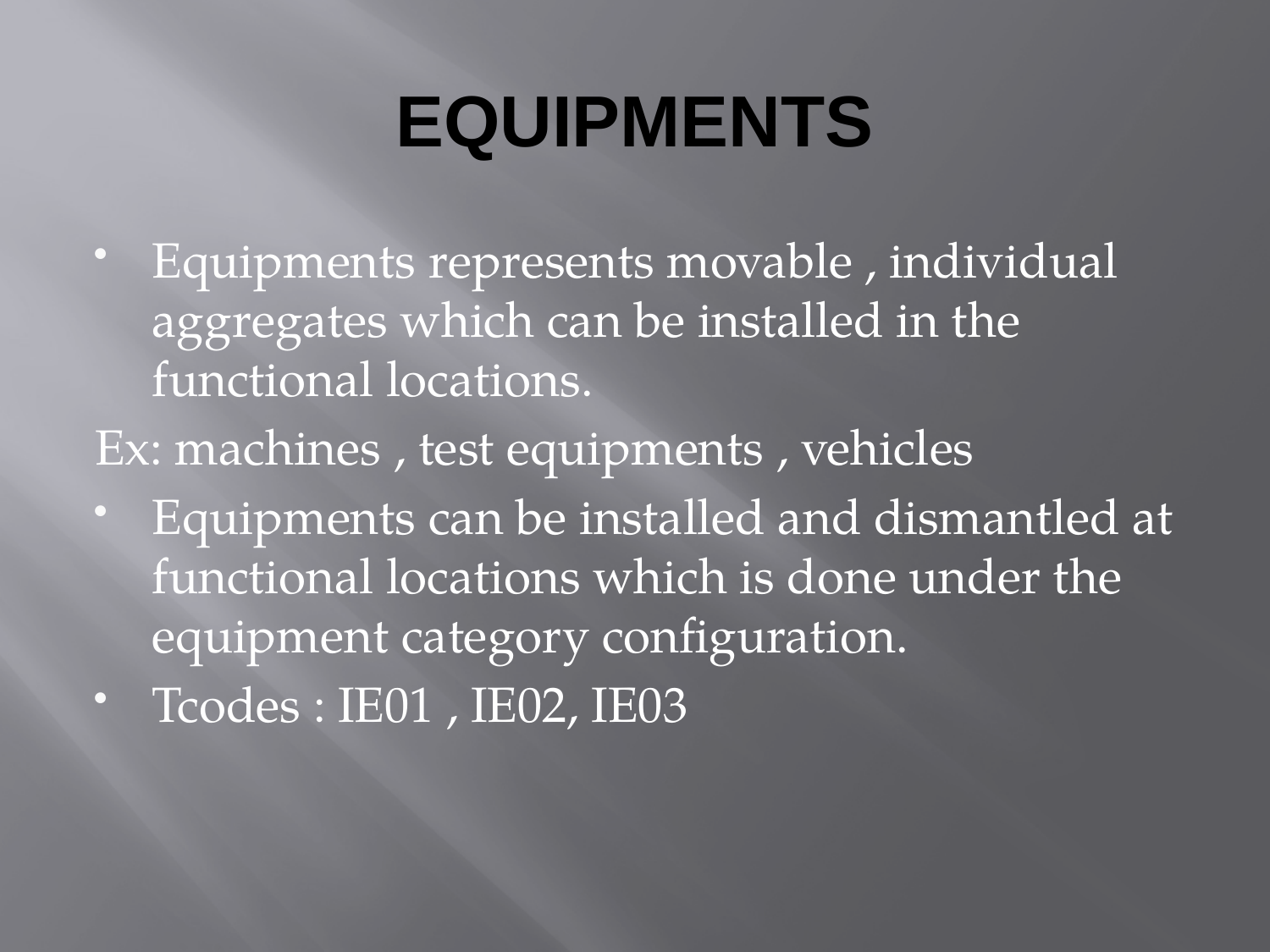

# EQUIPMENTS
Equipments represents movable , individual aggregates which can be installed in the functional locations.
Ex: machines , test equipments , vehicles
Equipments can be installed and dismantled at functional locations which is done under the equipment category configuration.
Tcodes : IE01 , IE02, IE03